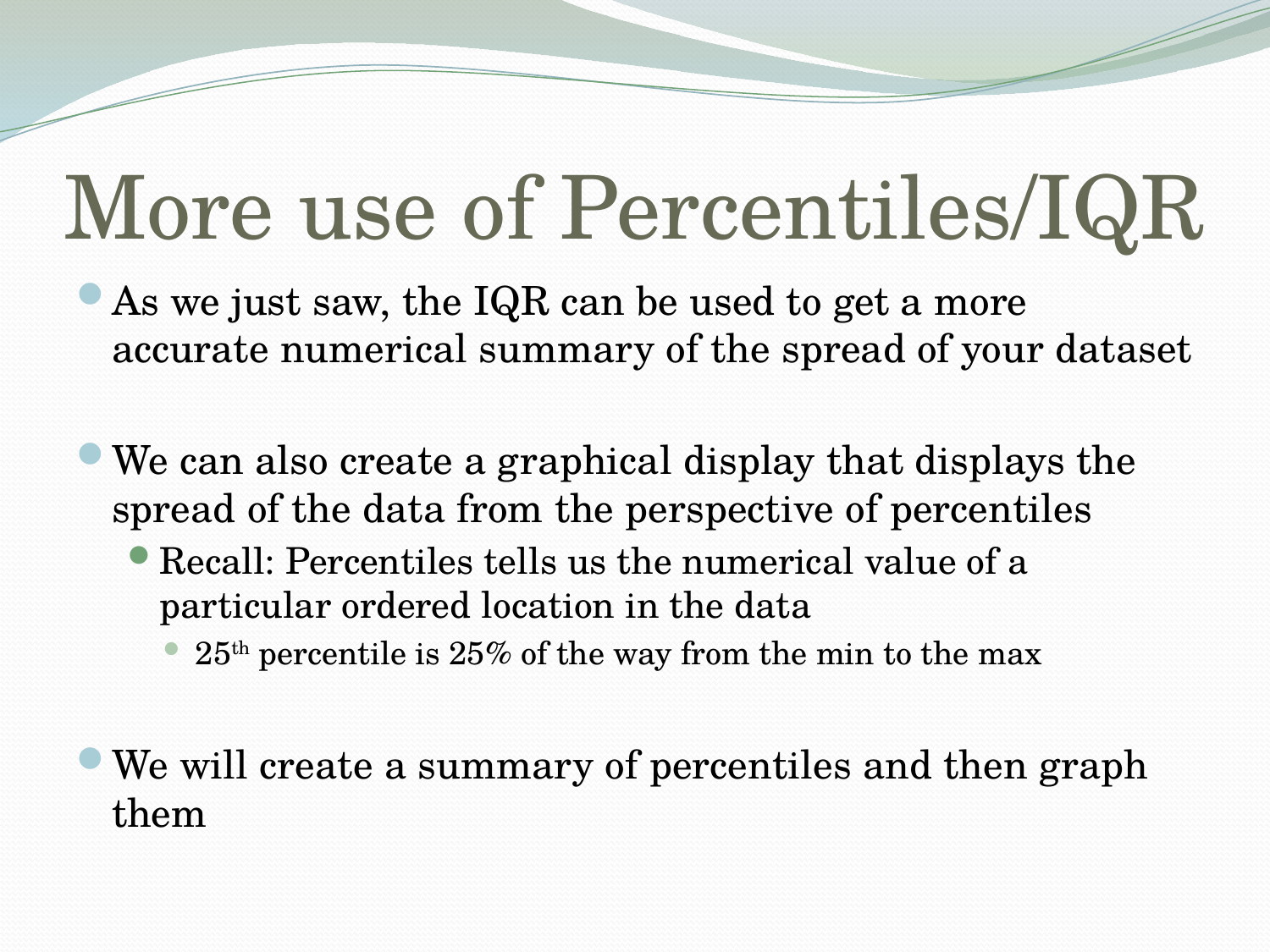

# More use of Percentiles/IQR
As we just saw, the IQR can be used to get a more accurate numerical summary of the spread of your dataset

We can also create a graphical display that displays the spread of the data from the perspective of percentiles
Recall: Percentiles tells us the numerical value of a particular ordered location in the data
25th percentile is 25% of the way from the min to the max

We will create a summary of percentiles and then graph them